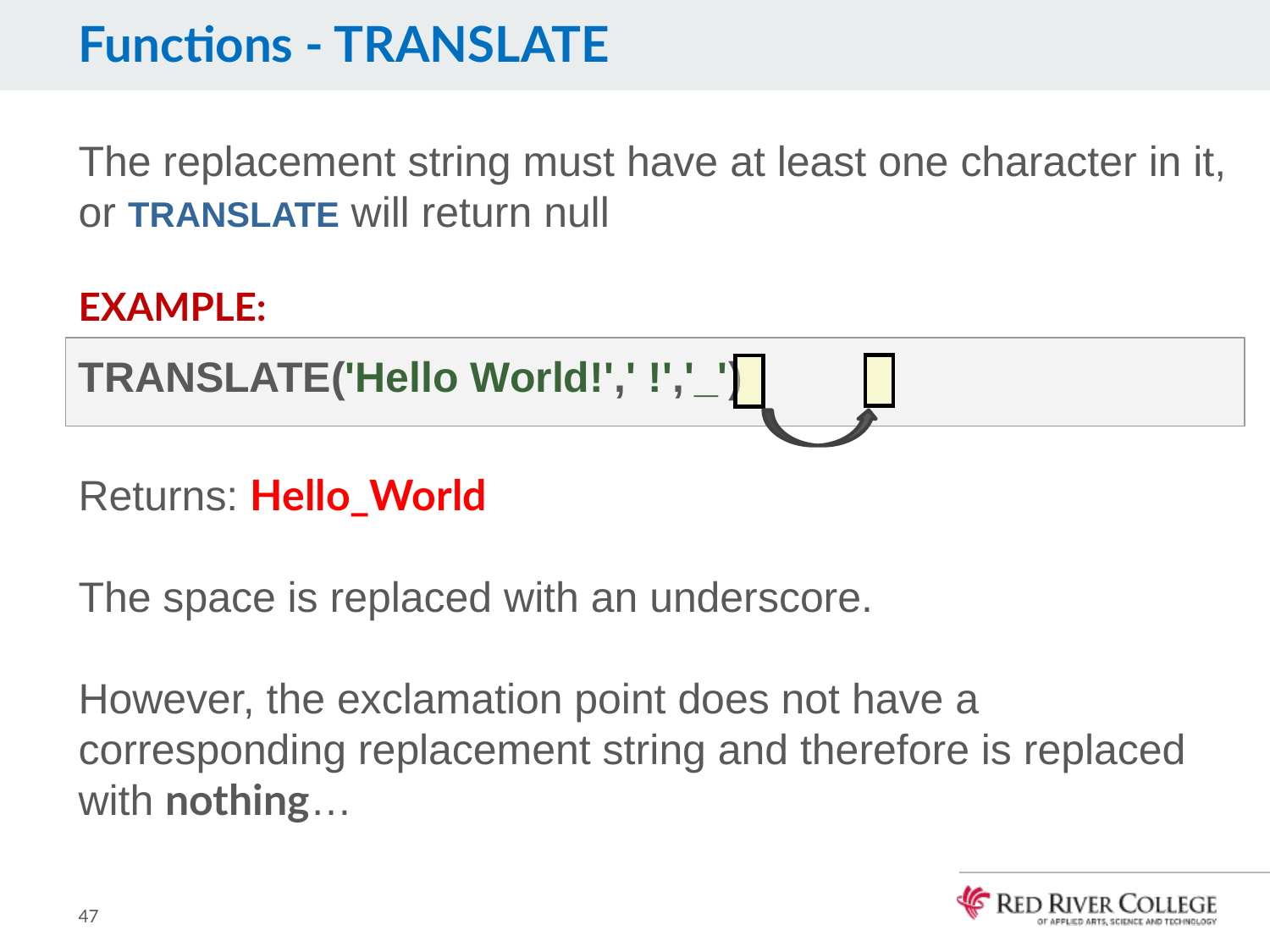

# Functions - TRANSLATE
The replacement string must have at least one character in it, or TRANSLATE will return null

EXAMPLE:

Returns: Hello_World

The space is replaced with an underscore.

However, the exclamation point does not have a corresponding replacement string and therefore is replaced with nothing…

TRANSLATE('Hello World!',' !','_')

47